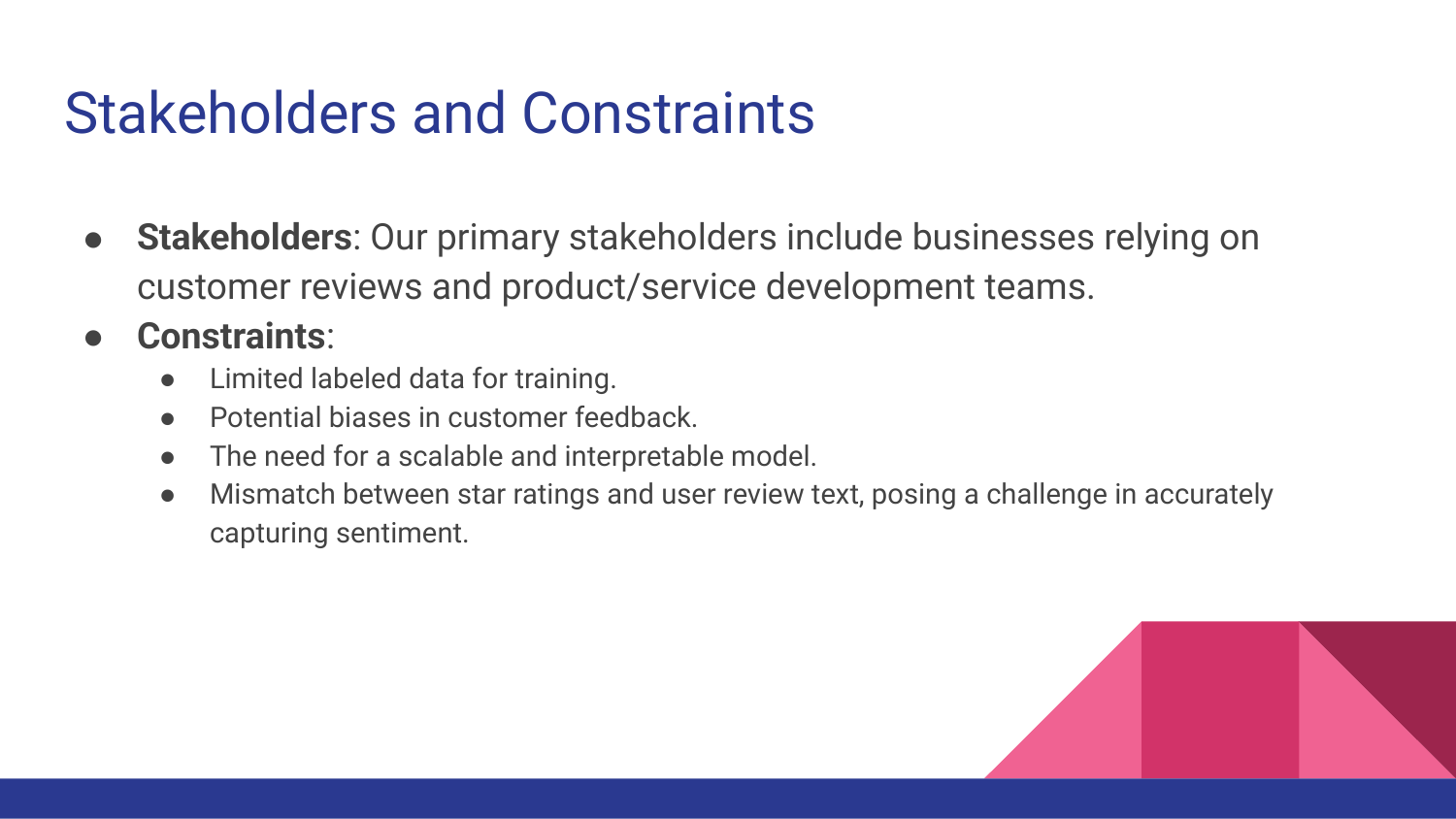

# Stakeholders and Constraints
Stakeholders: Our primary stakeholders include businesses relying on customer reviews and product/service development teams.
Constraints:
Limited labeled data for training.
Potential biases in customer feedback.
The need for a scalable and interpretable model.
Mismatch between star ratings and user review text, posing a challenge in accurately capturing sentiment.